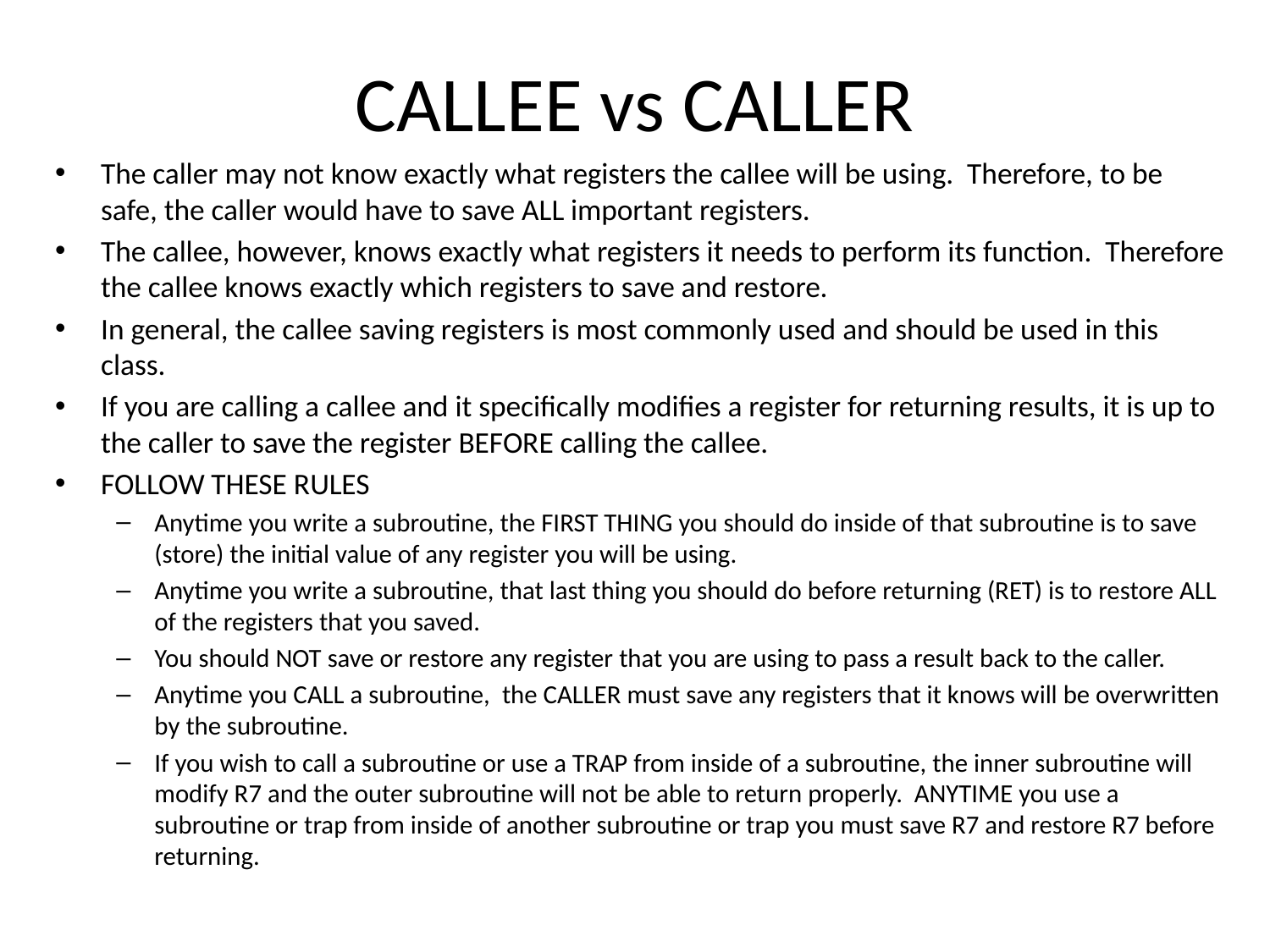

# CALLEE vs CALLER
The caller may not know exactly what registers the callee will be using.  Therefore, to be safe, the caller would have to save ALL important registers.
The callee, however, knows exactly what registers it needs to perform its function.  Therefore the callee knows exactly which registers to save and restore.
In general, the callee saving registers is most commonly used and should be used in this class.
If you are calling a callee and it specifically modifies a register for returning results, it is up to the caller to save the register BEFORE calling the callee.
FOLLOW THESE RULES
Anytime you write a subroutine, the FIRST THING you should do inside of that subroutine is to save (store) the initial value of any register you will be using.
Anytime you write a subroutine, that last thing you should do before returning (RET) is to restore ALL of the registers that you saved.
You should NOT save or restore any register that you are using to pass a result back to the caller.
Anytime you CALL a subroutine,  the CALLER must save any registers that it knows will be overwritten by the subroutine.
If you wish to call a subroutine or use a TRAP from inside of a subroutine, the inner subroutine will modify R7 and the outer subroutine will not be able to return properly.  ANYTIME you use a subroutine or trap from inside of another subroutine or trap you must save R7 and restore R7 before returning.